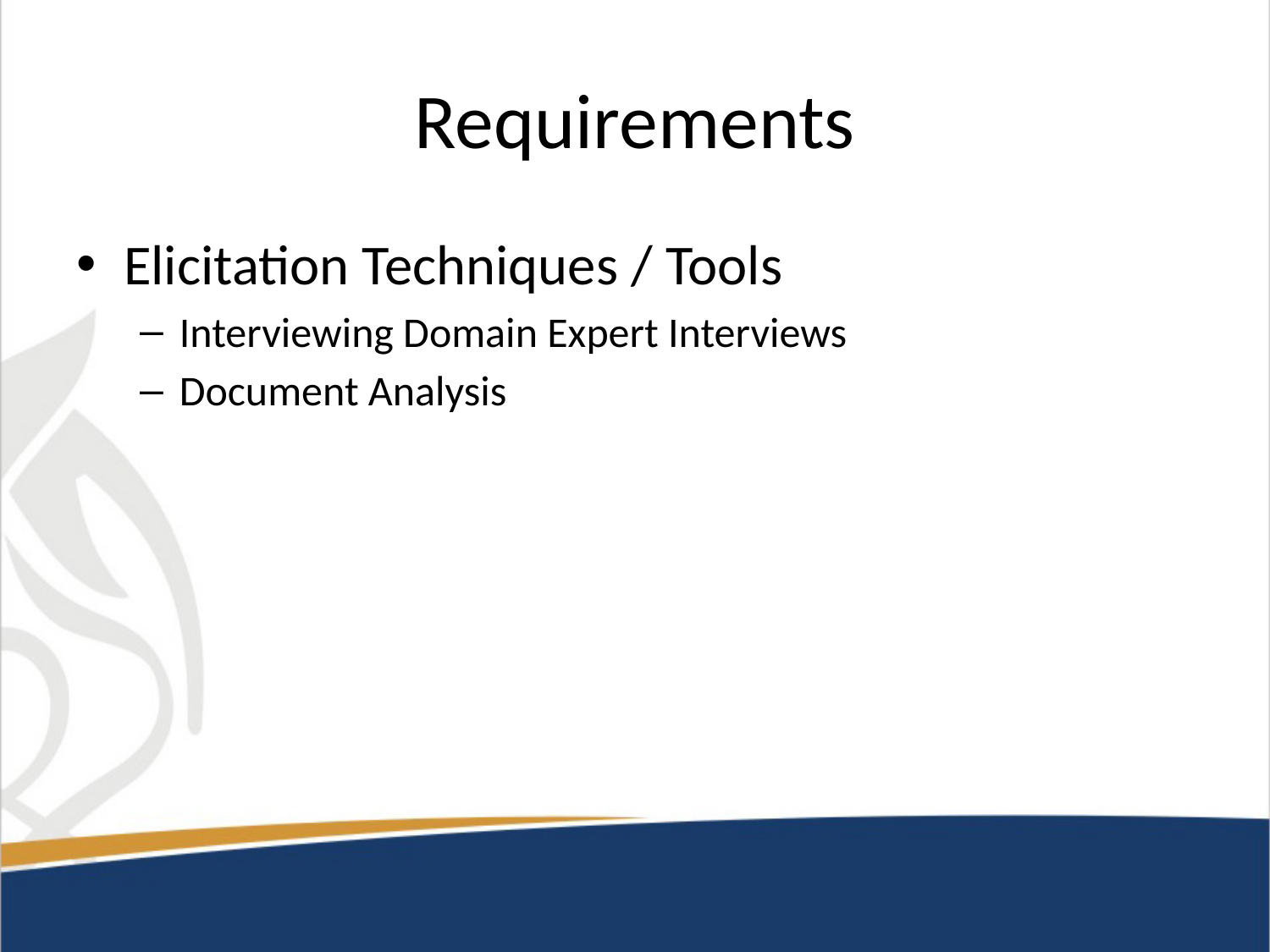

# Requirements
Elicitation Techniques / Tools
Interviewing Domain Expert Interviews
Document Analysis